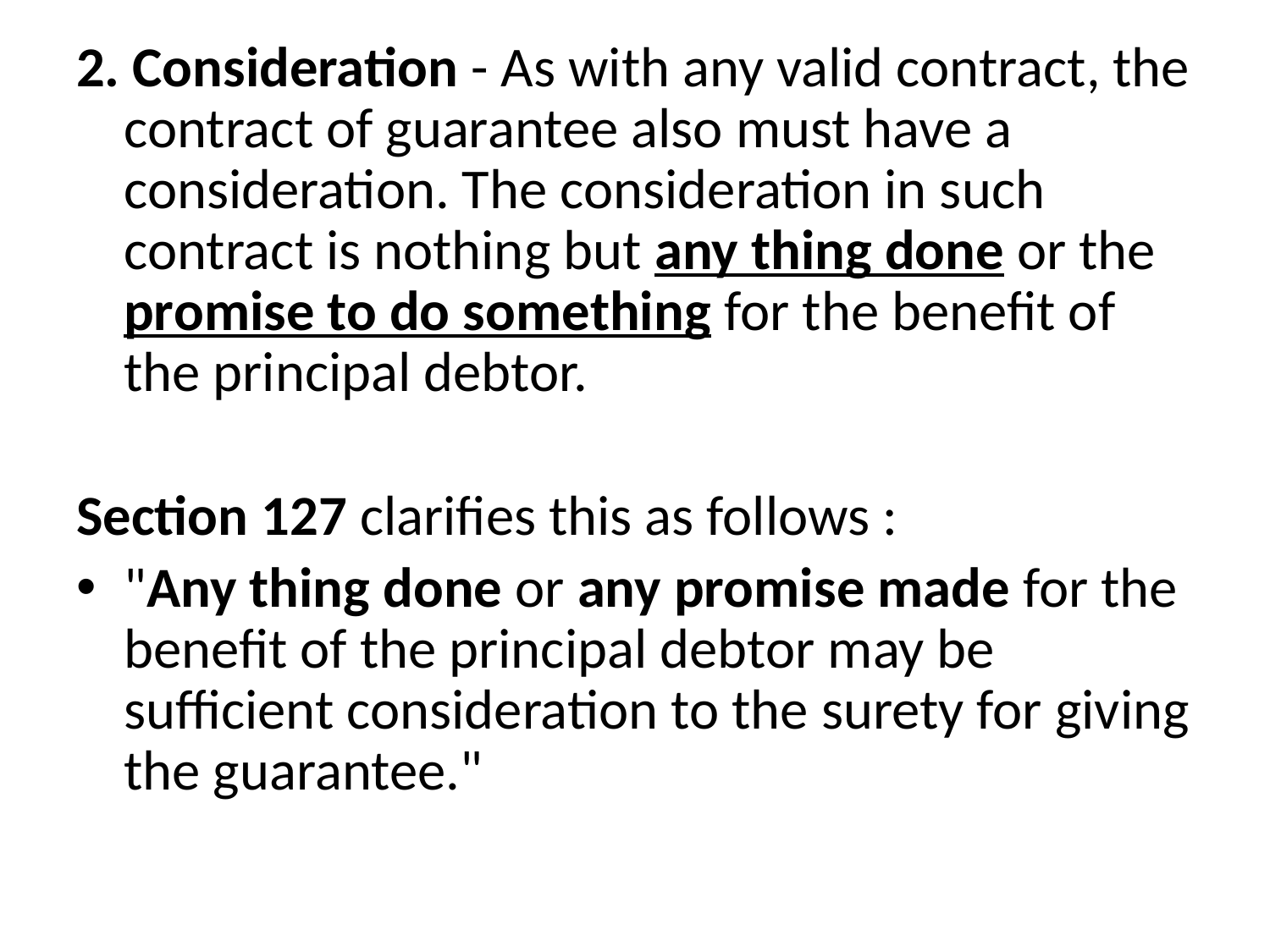

2. Consideration - As with any valid contract, the contract of guarantee also must have a consideration. The consideration in such contract is nothing but any thing done or the promise to do something for the benefit of the principal debtor.

Section 127 clarifies this as follows :
"Any thing done or any promise made for the benefit of the principal debtor may be sufficient consideration to the surety for giving the guarantee."